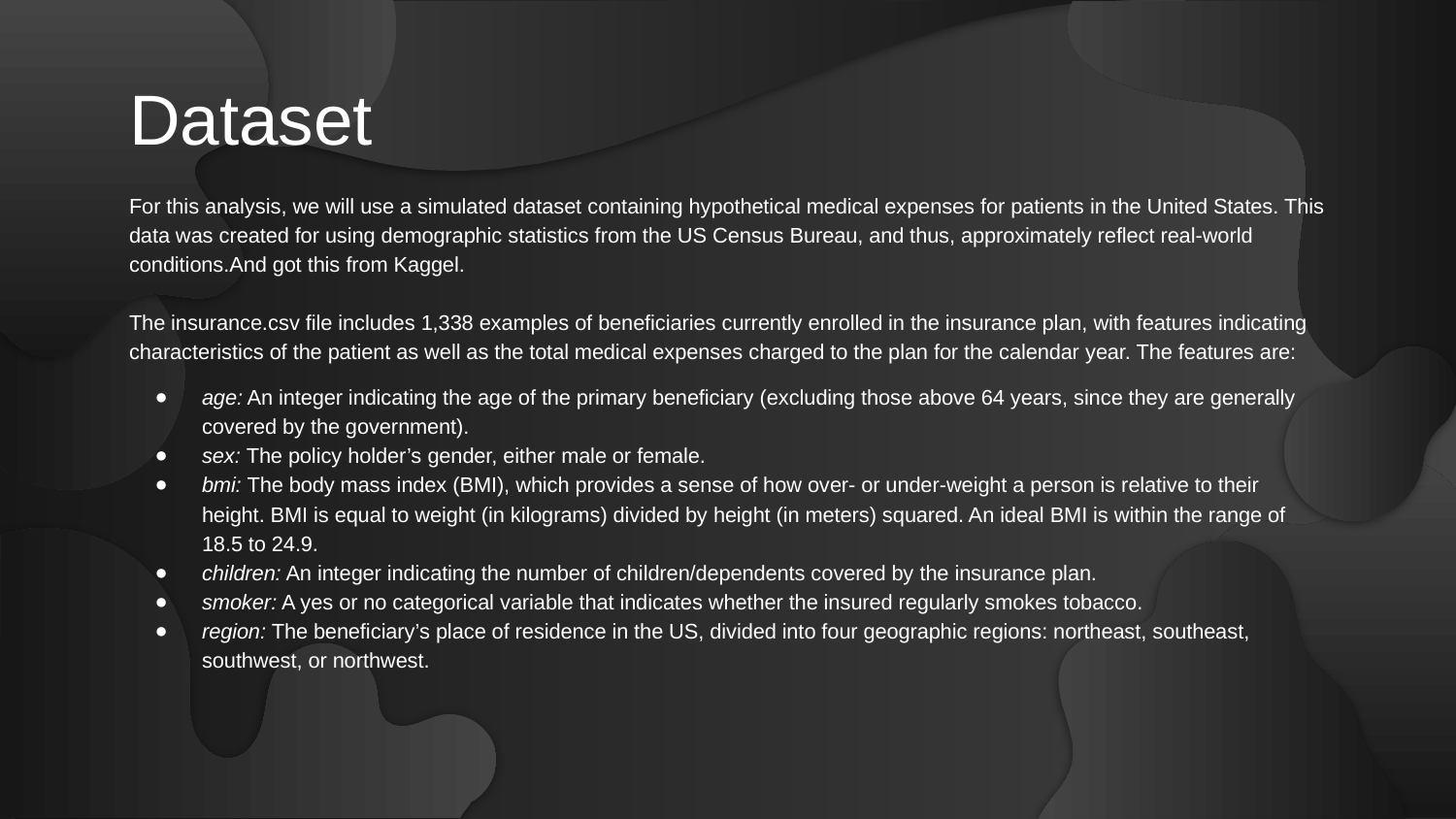

# Dataset
For this analysis, we will use a simulated dataset containing hypothetical medical expenses for patients in the United States. This data was created for using demographic statistics from the US Census Bureau, and thus, approximately reflect real-world conditions.And got this from Kaggel.

The insurance.csv file includes 1,338 examples of beneficiaries currently enrolled in the insurance plan, with features indicating characteristics of the patient as well as the total medical expenses charged to the plan for the calendar year. The features are:
age: An integer indicating the age of the primary beneficiary (excluding those above 64 years, since they are generally covered by the government).
sex: The policy holder’s gender, either male or female.
bmi: The body mass index (BMI), which provides a sense of how over- or under-weight a person is relative to their height. BMI is equal to weight (in kilograms) divided by height (in meters) squared. An ideal BMI is within the range of 18.5 to 24.9.
children: An integer indicating the number of children/dependents covered by the insurance plan.
smoker: A yes or no categorical variable that indicates whether the insured regularly smokes tobacco.
region: The beneficiary’s place of residence in the US, divided into four geographic regions: northeast, southeast, southwest, or northwest.